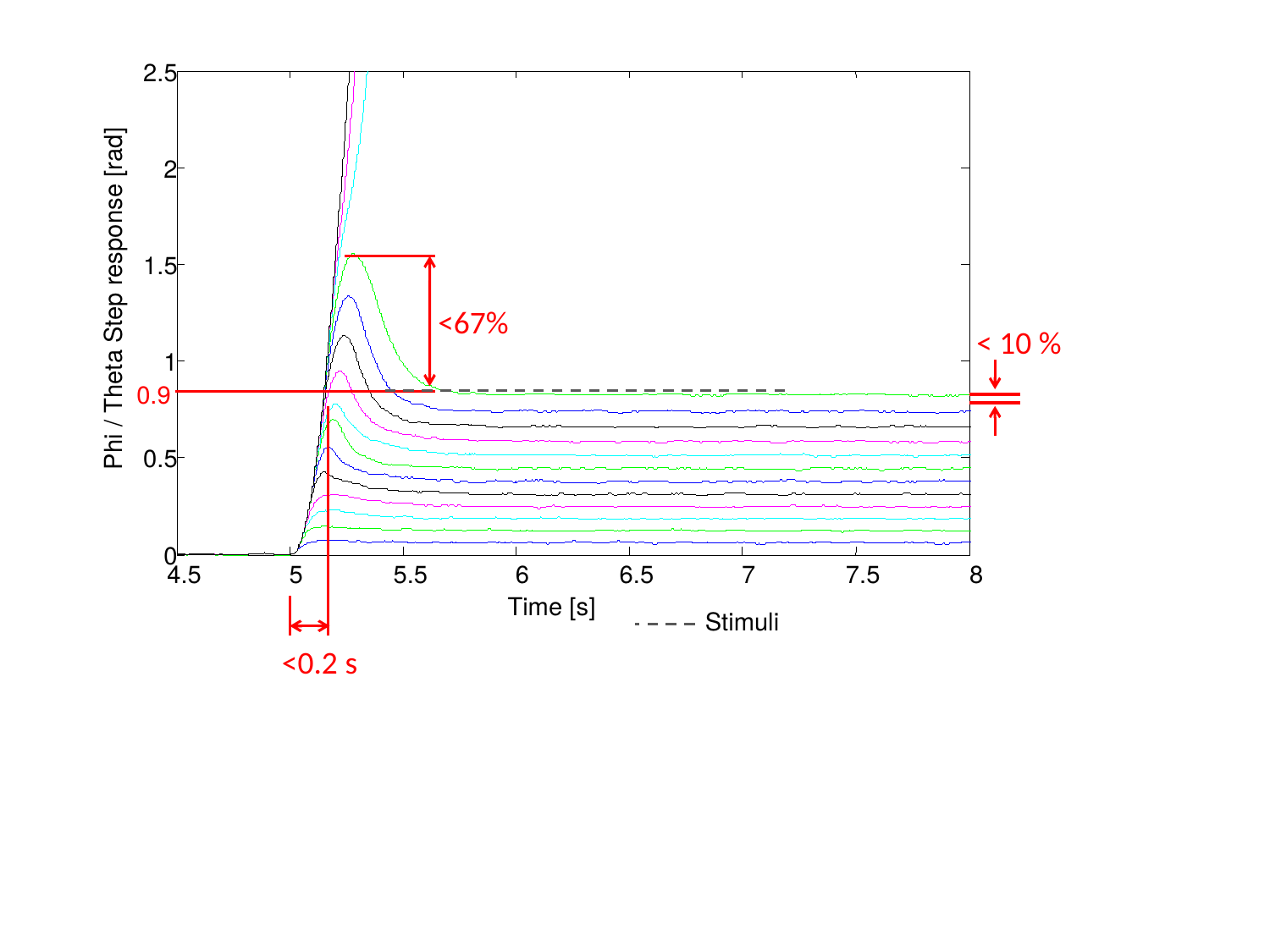

2.5

2

1.5

Phi / Theta Step response [rad]

<67%
< 10 %

1

0.9

0.5

0

4.5
5
5.5
6
6.5
7
7.5
8
Time [s]
<0.2 s
Stimuli